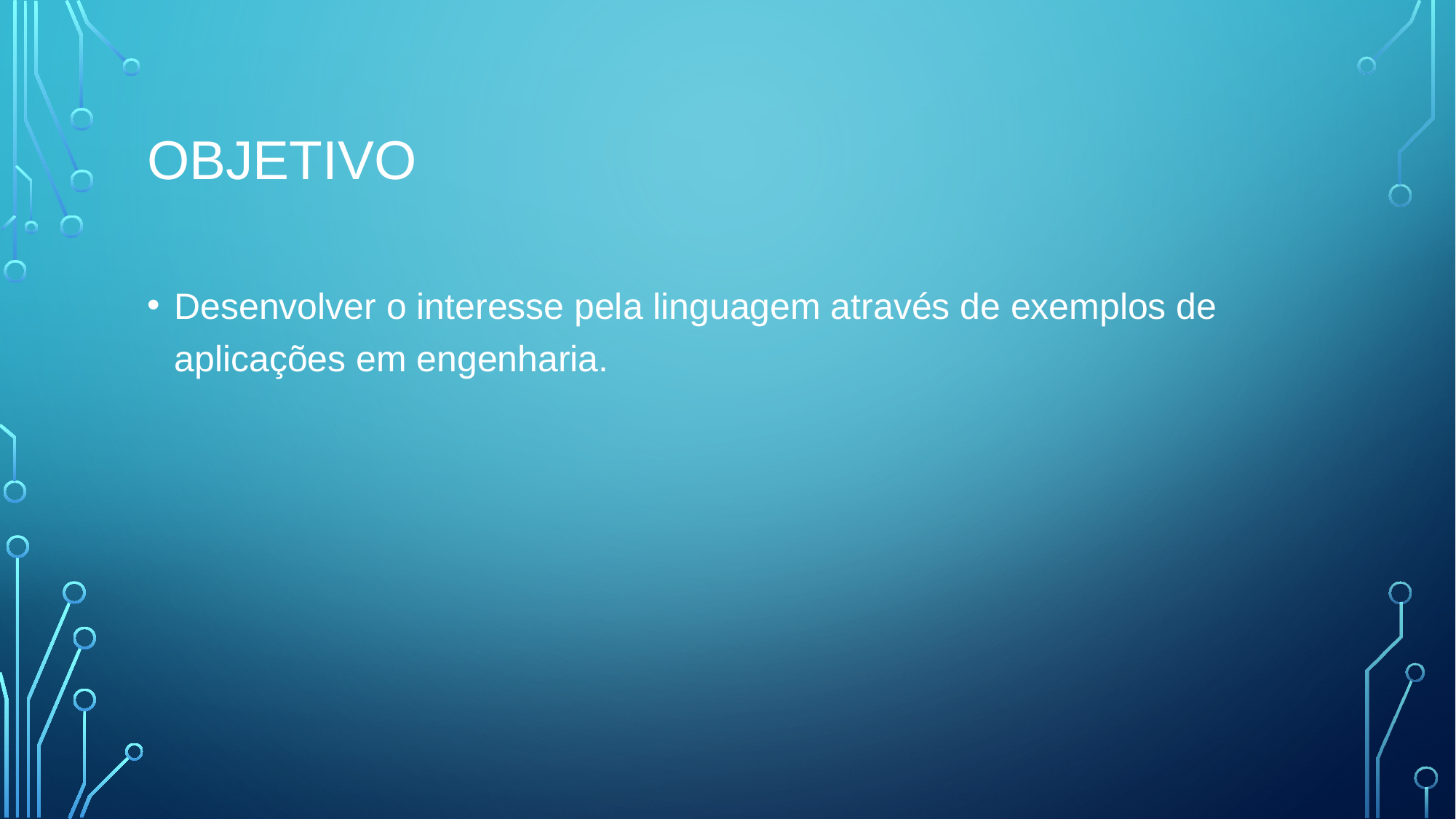

# OBJETIVO
Desenvolver o interesse pela linguagem através de exemplos de aplicações em engenharia.